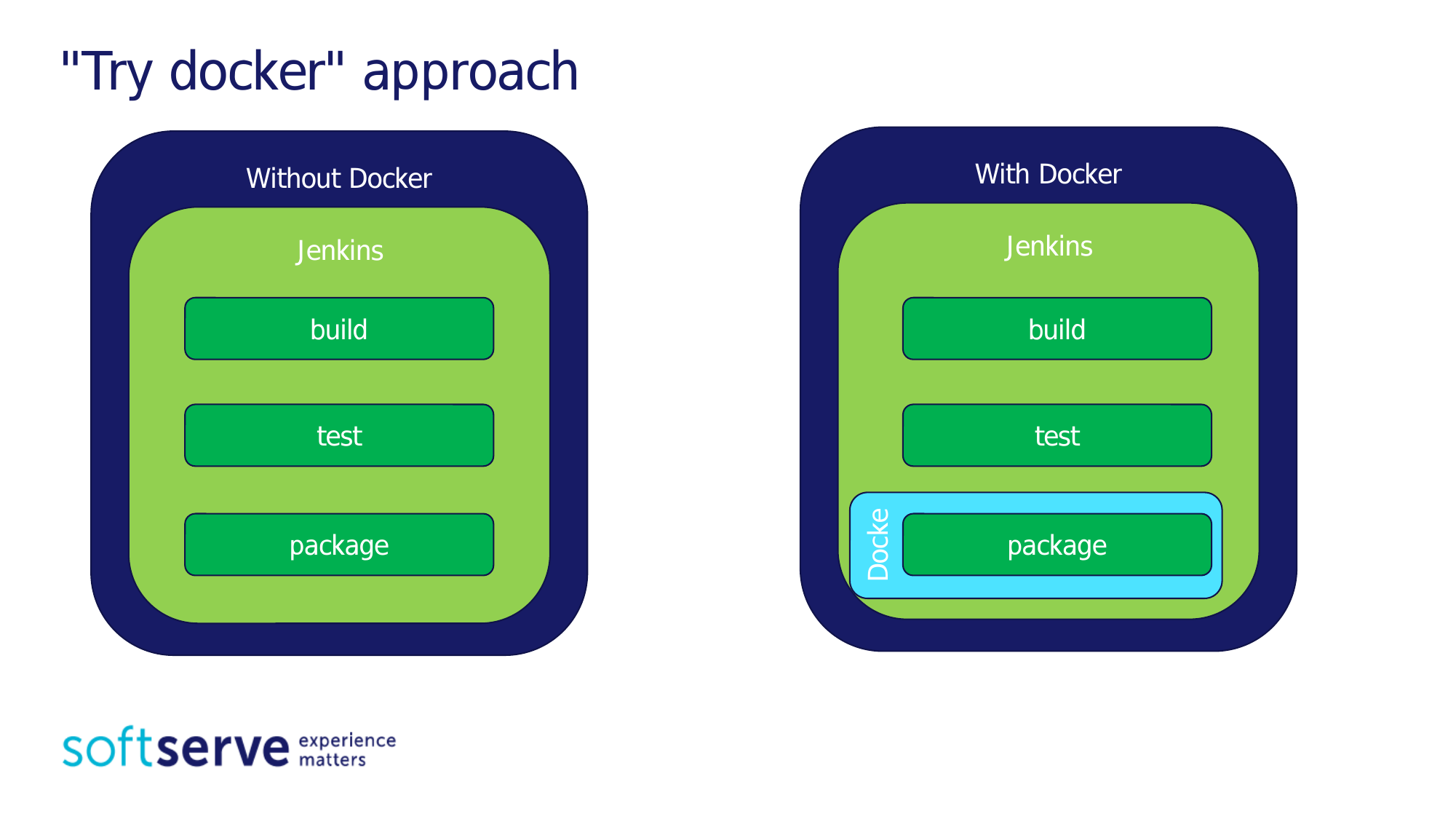

# "Try docker" approach
With Docker
Without Docker
Jenkins
Jenkins
build
build
test
test
Docker
package
package